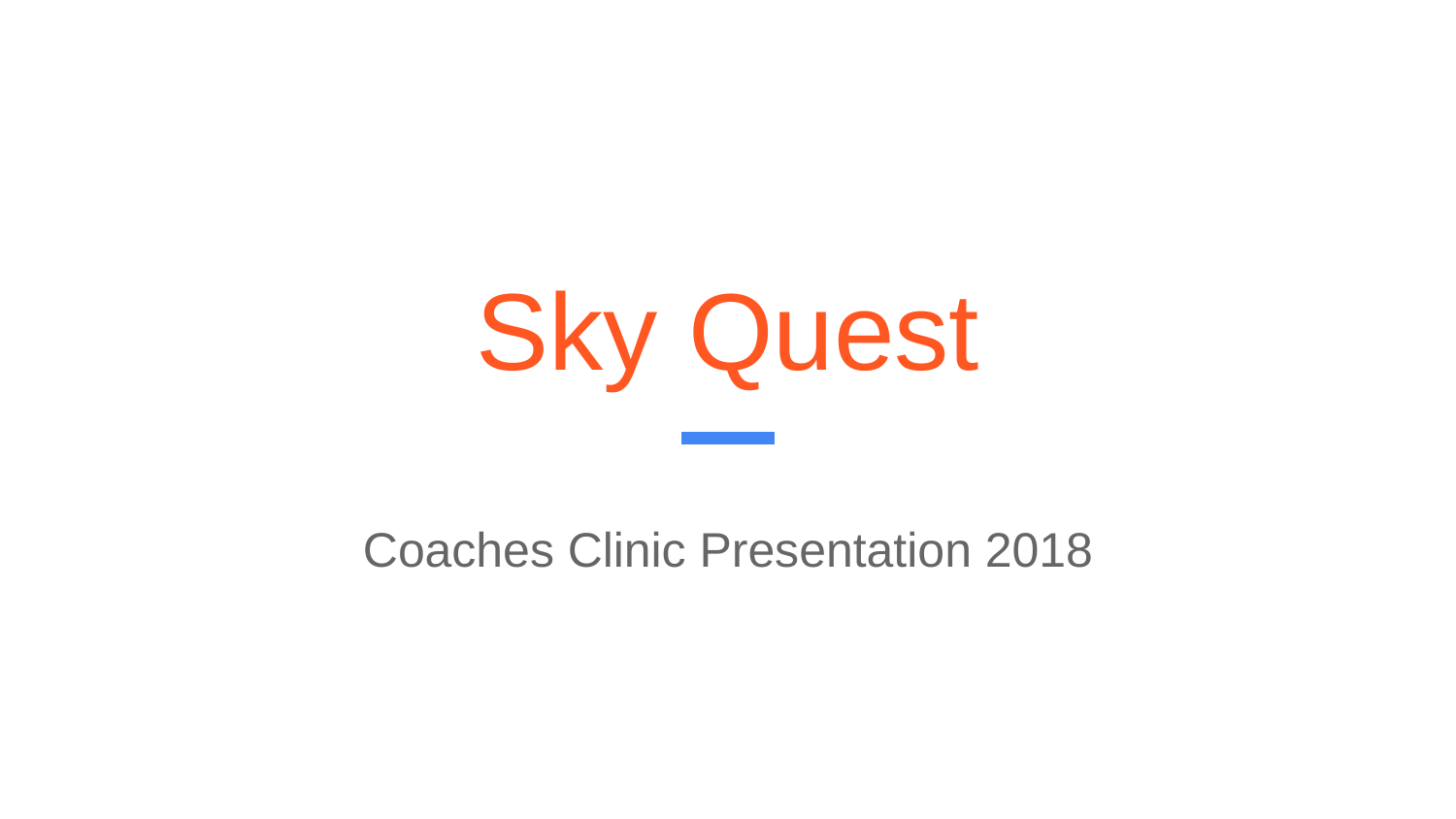

# Sky Quest
Coaches Clinic Presentation 2018